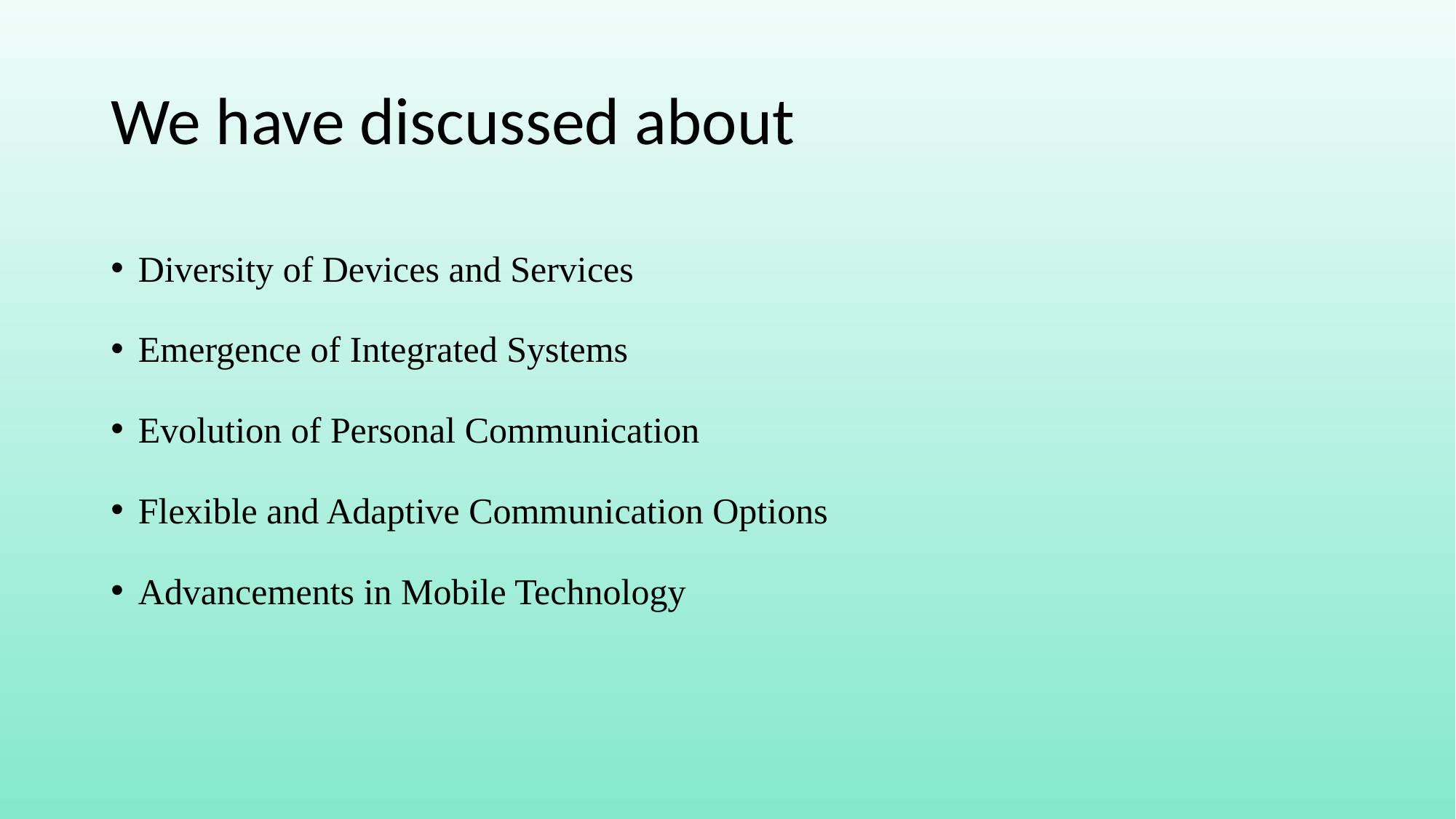

# We have discussed about
Diversity of Devices and Services
Emergence of Integrated Systems
Evolution of Personal Communication
Flexible and Adaptive Communication Options
Advancements in Mobile Technology